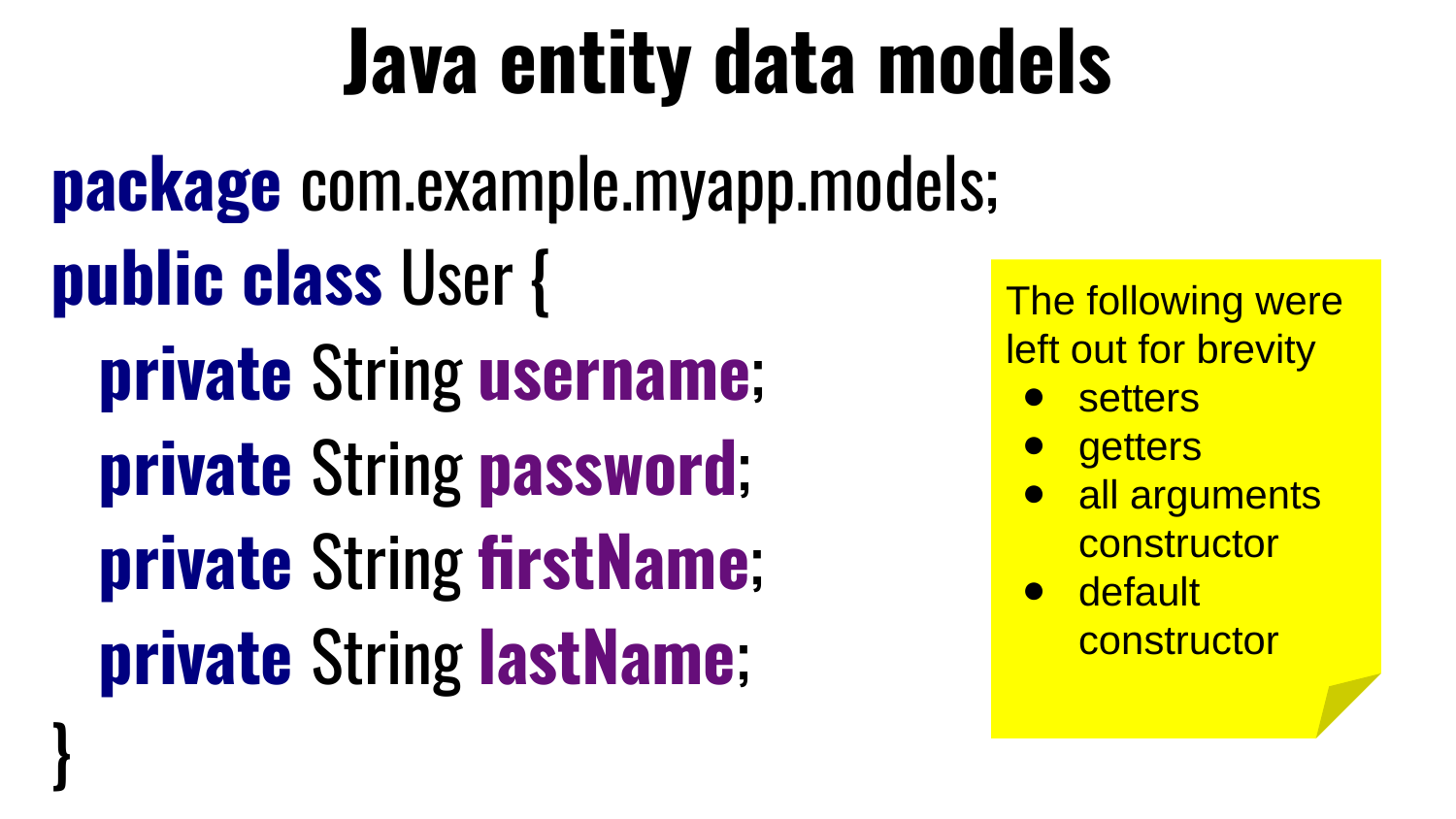

# Java entity data models
package com.example.myapp.models;
public class User {
   private String username;
   private String password;
   private String firstName;
   private String lastName;
}
The following were left out for brevity
setters
getters
all arguments constructor
default constructor